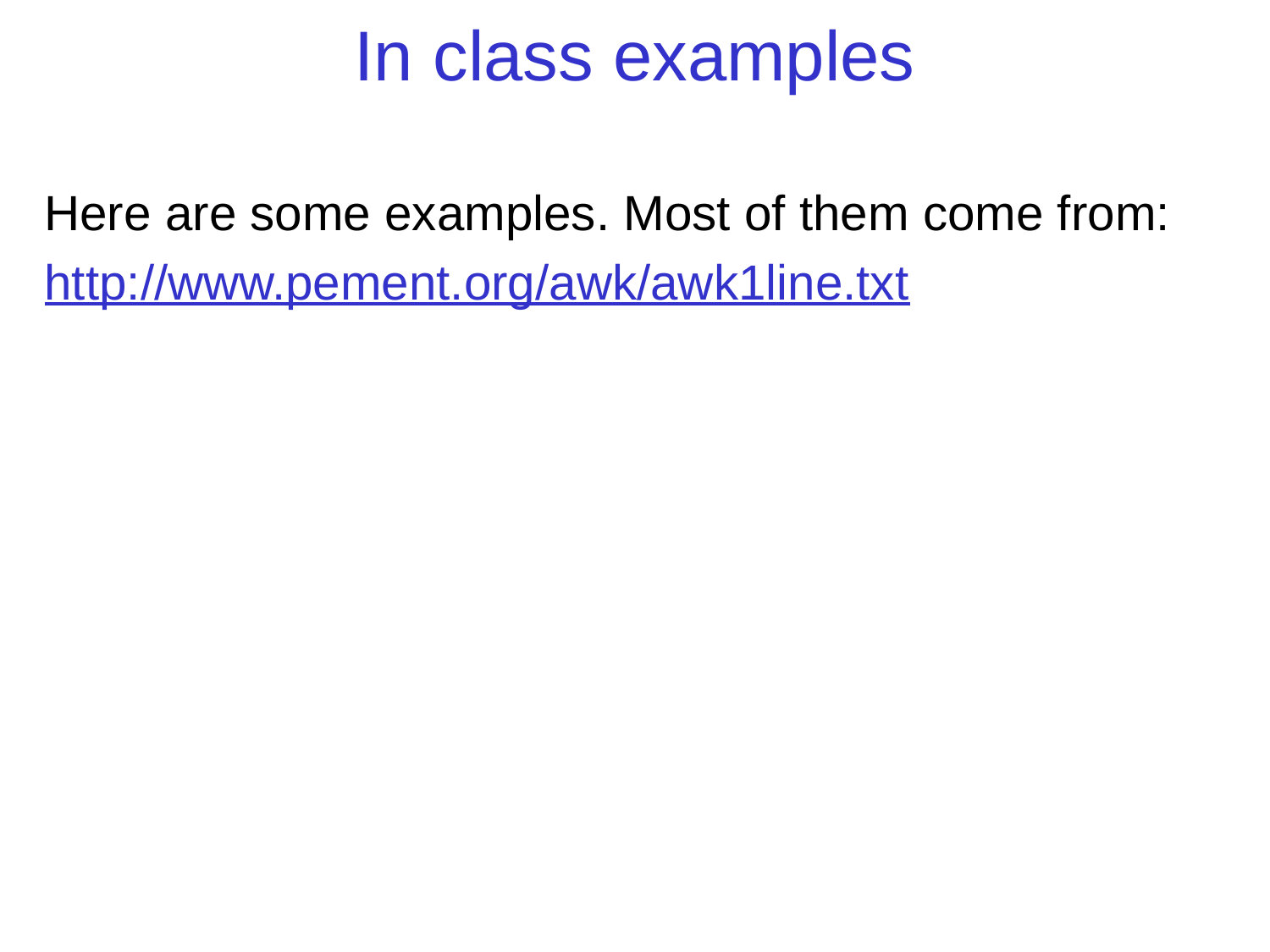

# In class examples

Here are some examples. Most of them come from:
http://www.pement.org/awk/awk1line.txt